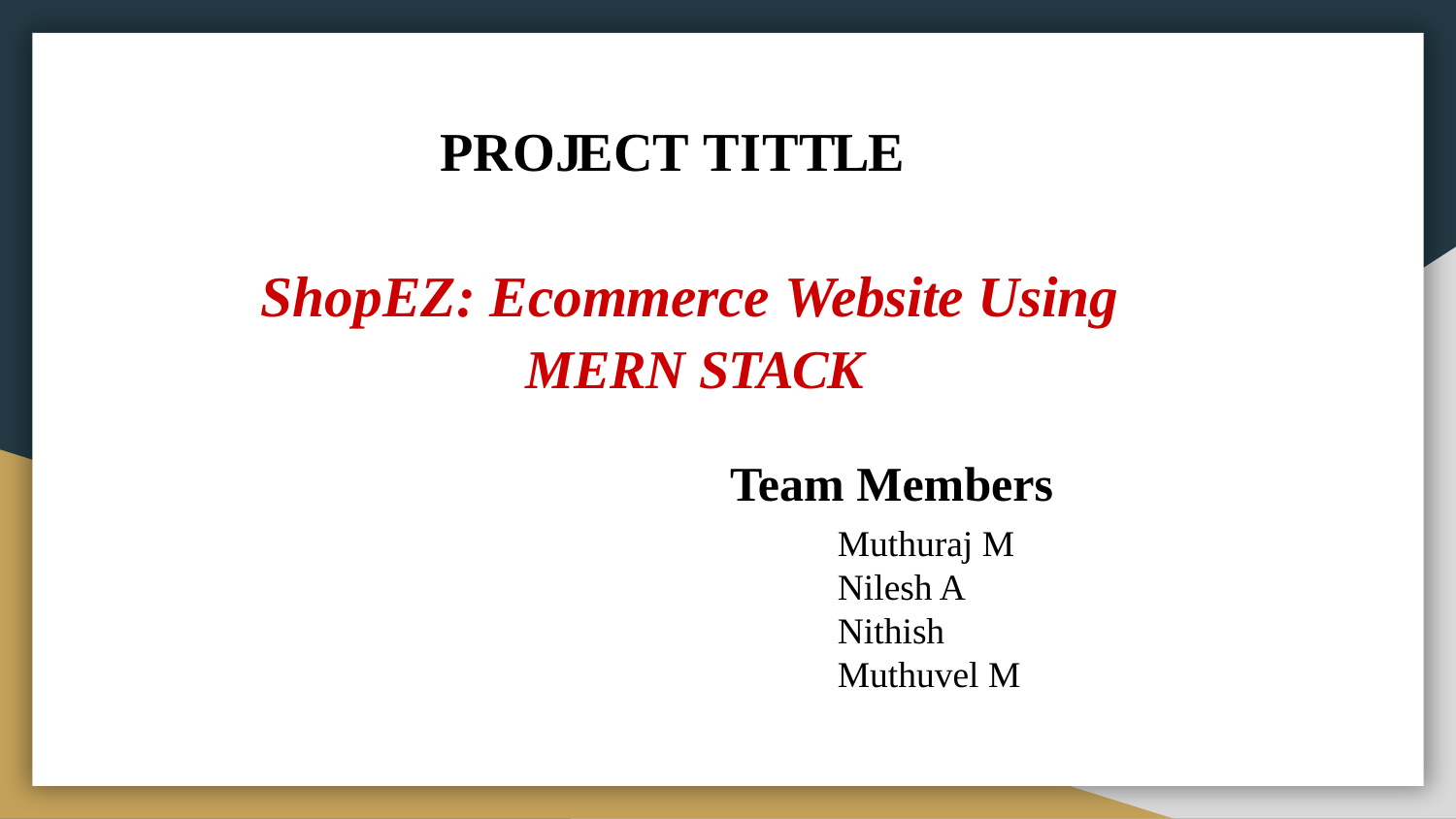

# PROJECT TITTLE
ShopEZ: Ecommerce Website Using
MERN STACK
Team Members
Muthuraj M
Nilesh A
Nithish
Muthuvel M